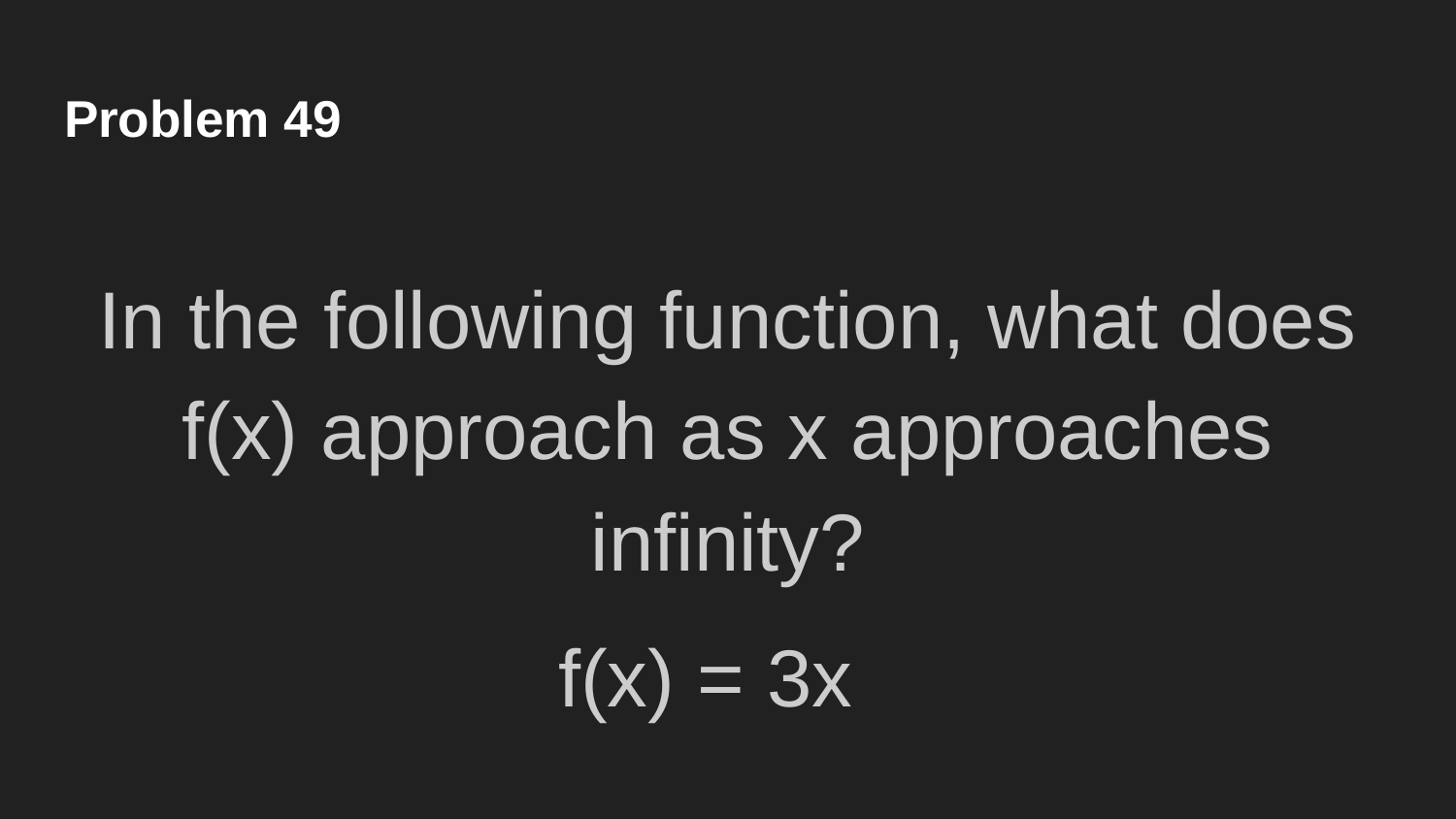

# Problem 49
In the following function, what does f(x) approach as x approaches infinity?
f(x) = 3x